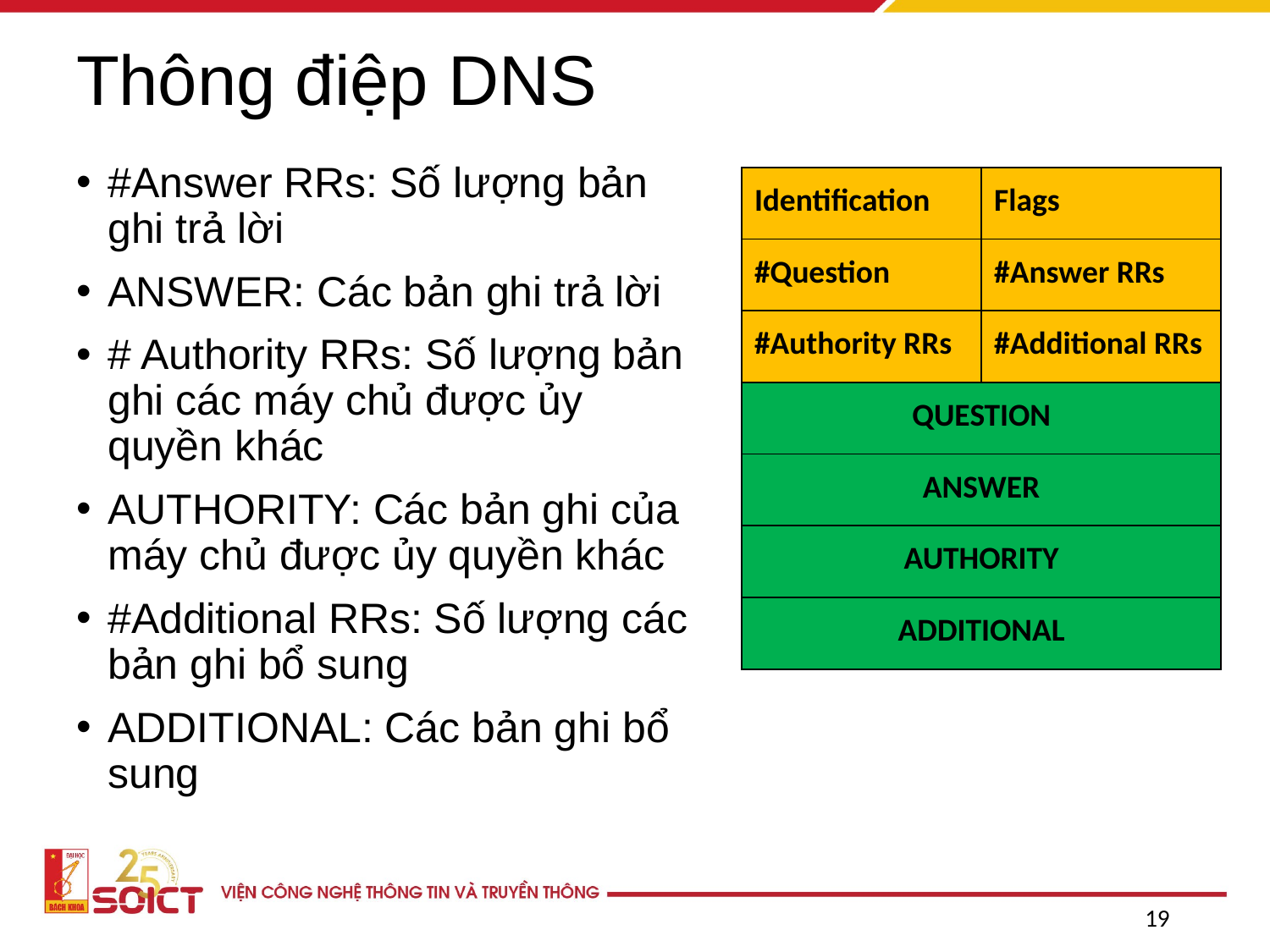

# Thông điệp DNS
#Answer RRs: Số lượng bản ghi trả lời
ANSWER: Các bản ghi trả lời
# Authority RRs: Số lượng bản ghi các máy chủ được ủy quyền khác
AUTHORITY: Các bản ghi của máy chủ được ủy quyền khác
#Additional RRs: Số lượng các bản ghi bổ sung
ADDITIONAL: Các bản ghi bổ sung
| Identification | Flags |
| --- | --- |
| #Question | #Answer RRs |
| #Authority RRs | #Additional RRs |
| QUESTION |  |
| ANSWER |  |
| AUTHORITY |  |
| ADDITIONAL |  |
19